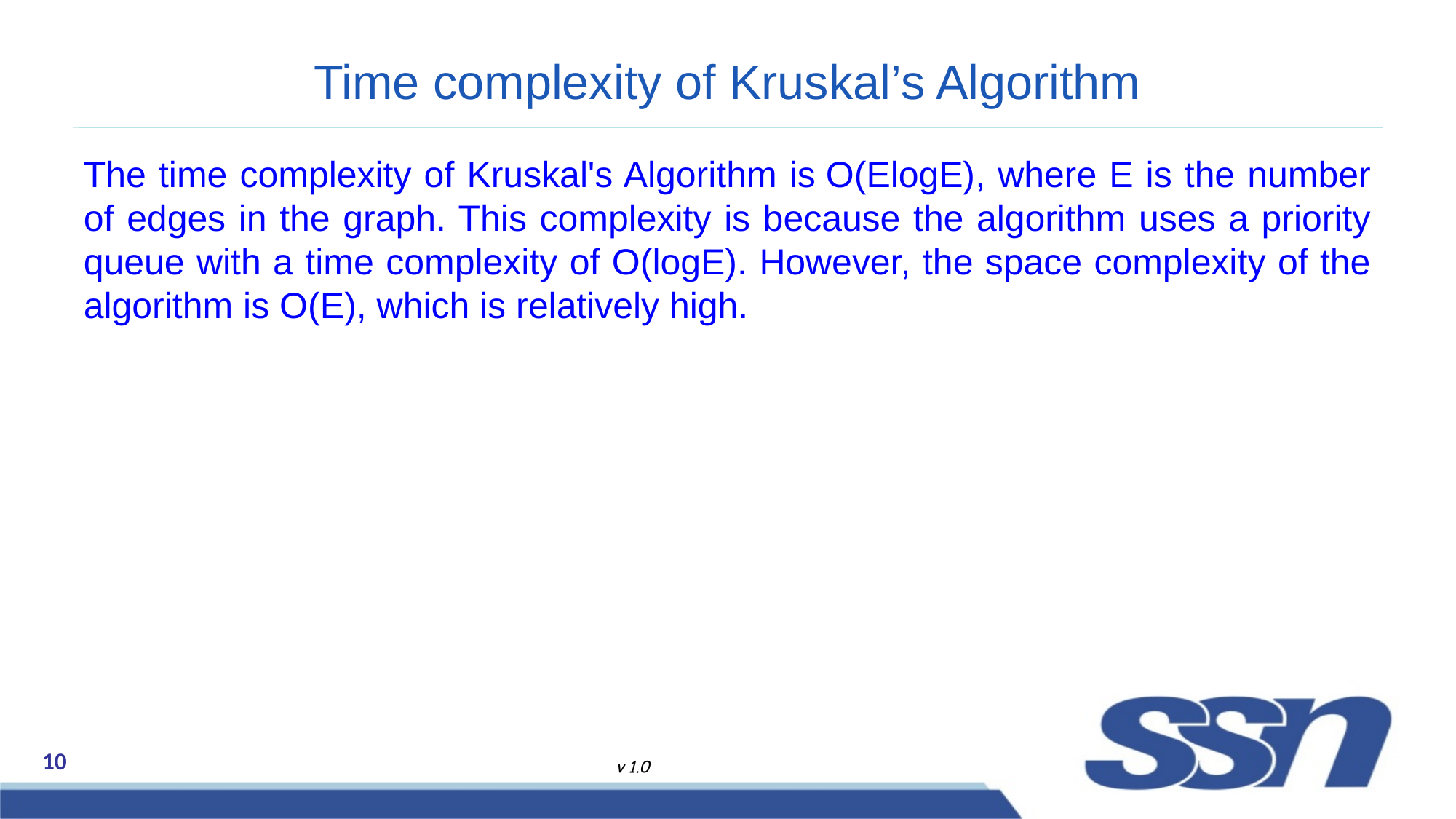

# Time complexity of Kruskal’s Algorithm
The time complexity of Kruskal's Algorithm is O(ElogE), where E is the number of edges in the graph. This complexity is because the algorithm uses a priority queue with a time complexity of O(logE). However, the space complexity of the algorithm is O(E), which is relatively high.